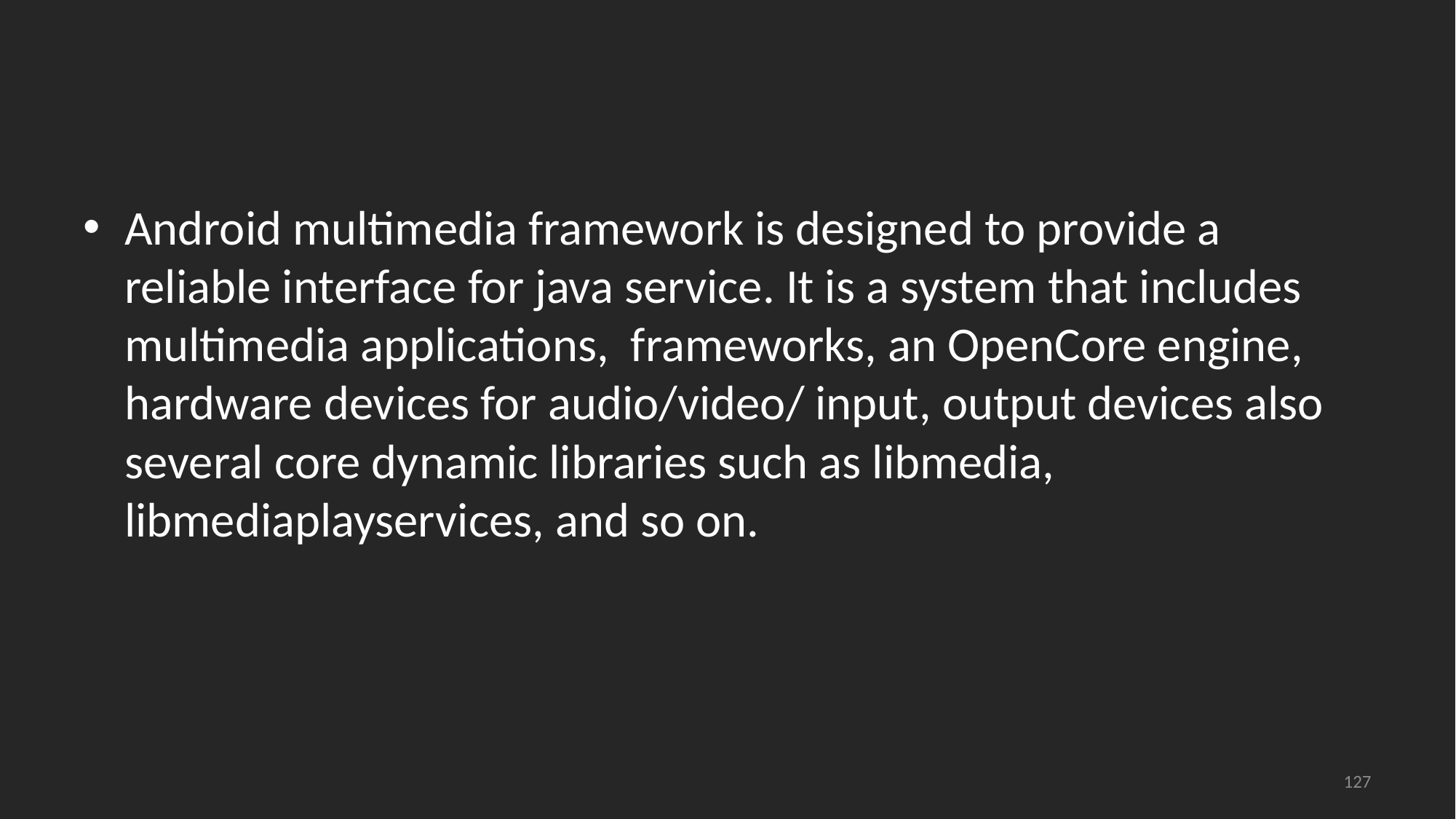

#
Android multimedia framework is designed to provide a reliable interface for java service. It is a system that includes multimedia applications,  frameworks, an OpenCore engine, hardware devices for audio/video/ input, output devices also several core dynamic libraries such as libmedia, libmediaplayservices, and so on.
127